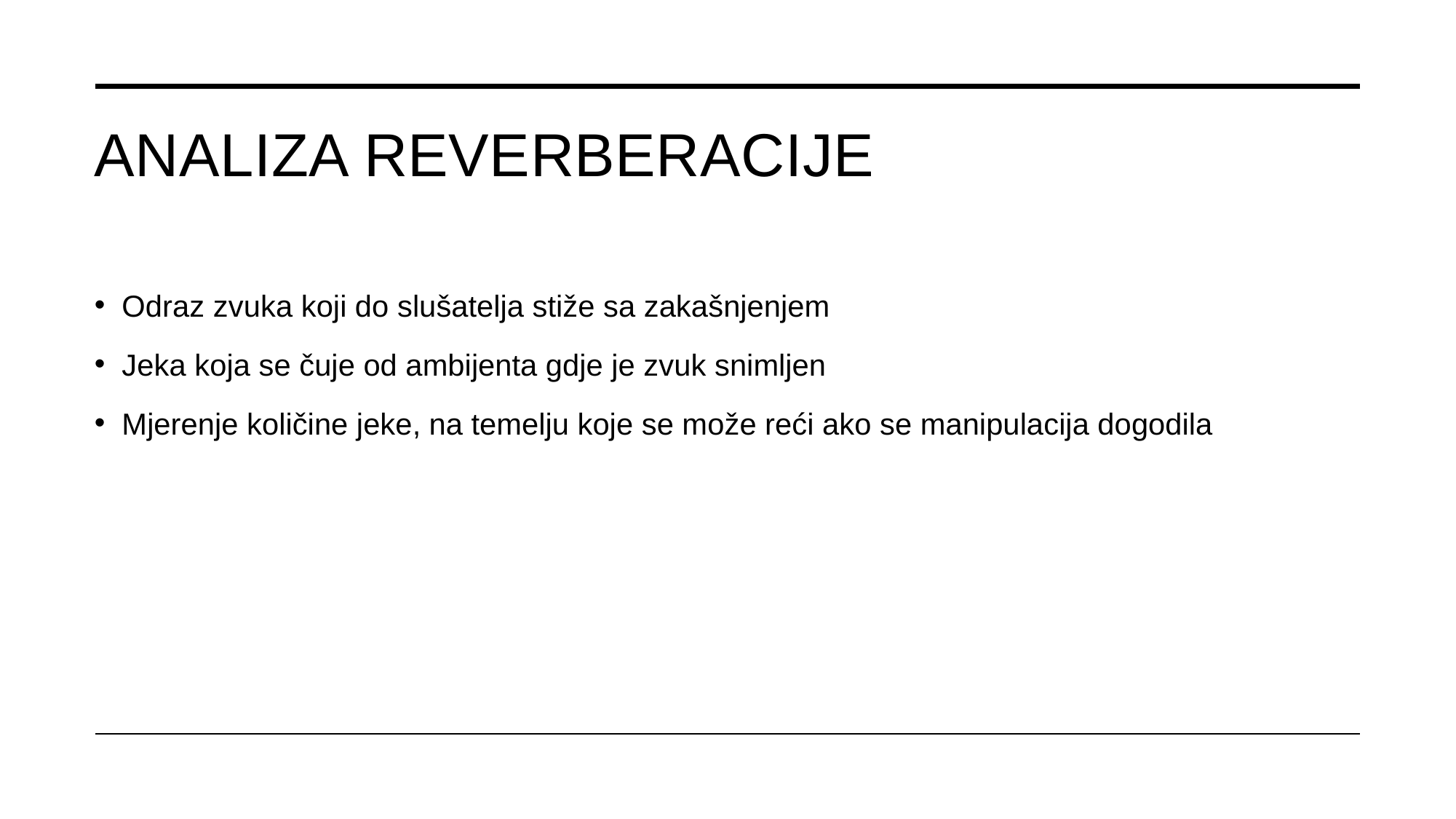

# Analiza reverberacije
Odraz zvuka koji do slušatelja stiže sa zakašnjenjem
Jeka koja se čuje od ambijenta gdje je zvuk snimljen
Mjerenje količine jeke, na temelju koje se može reći ako se manipulacija dogodila